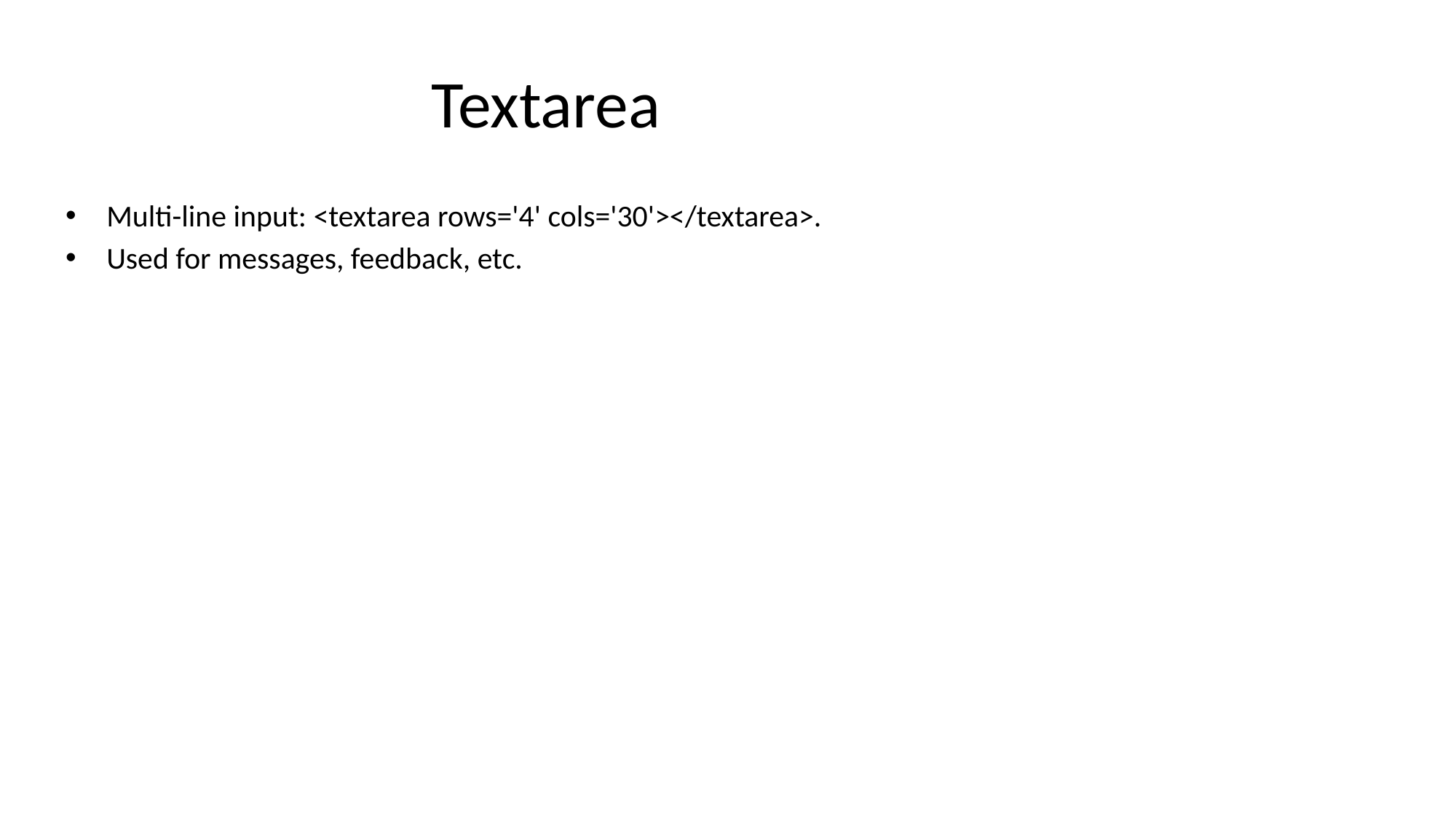

# Textarea
Multi-line input: <textarea rows='4' cols='30'></textarea>.
Used for messages, feedback, etc.